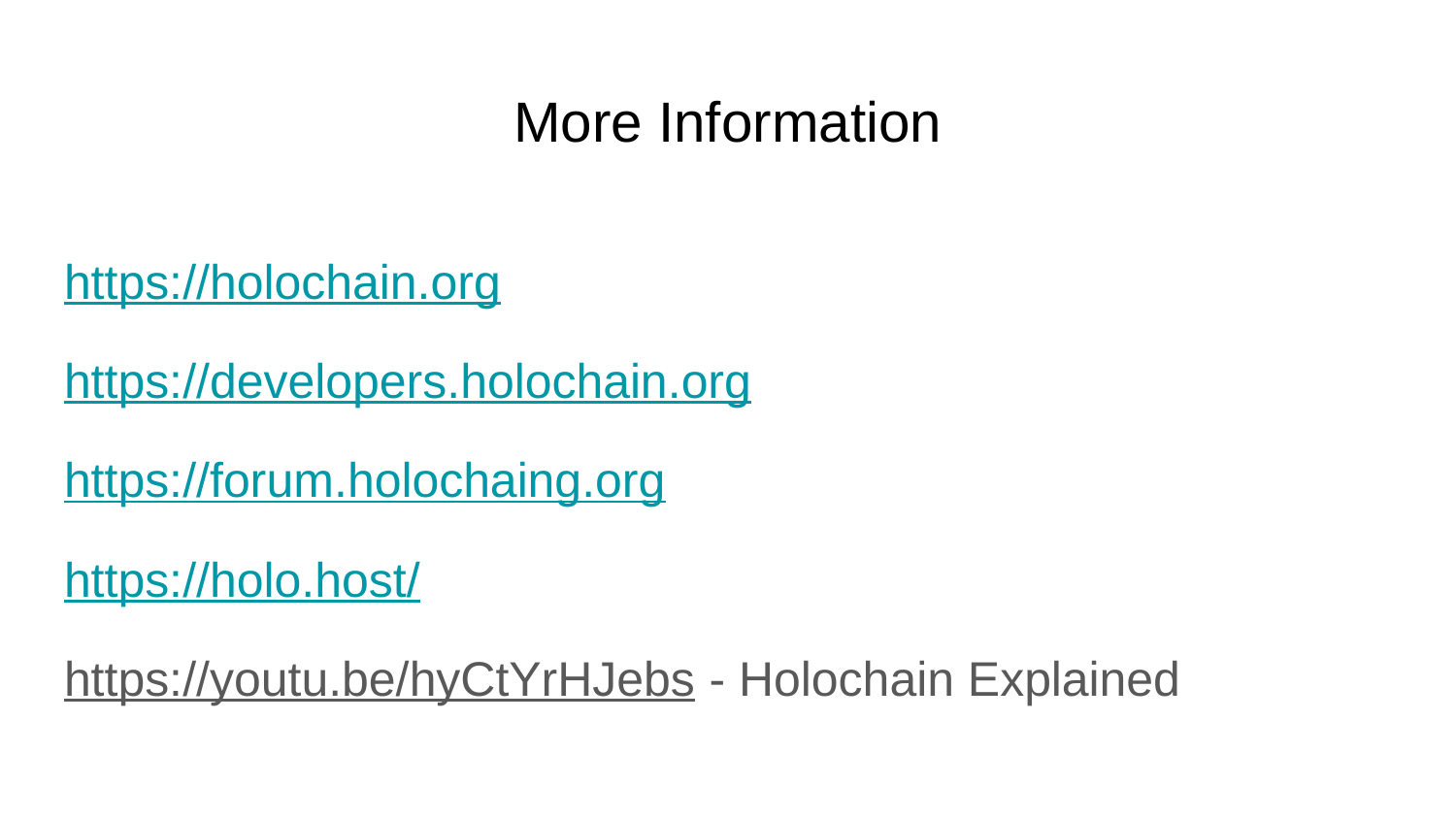

# More Information
https://holochain.org
https://developers.holochain.org
https://forum.holochaing.org
https://holo.host/
https://youtu.be/hyCtYrHJebs - Holochain Explained